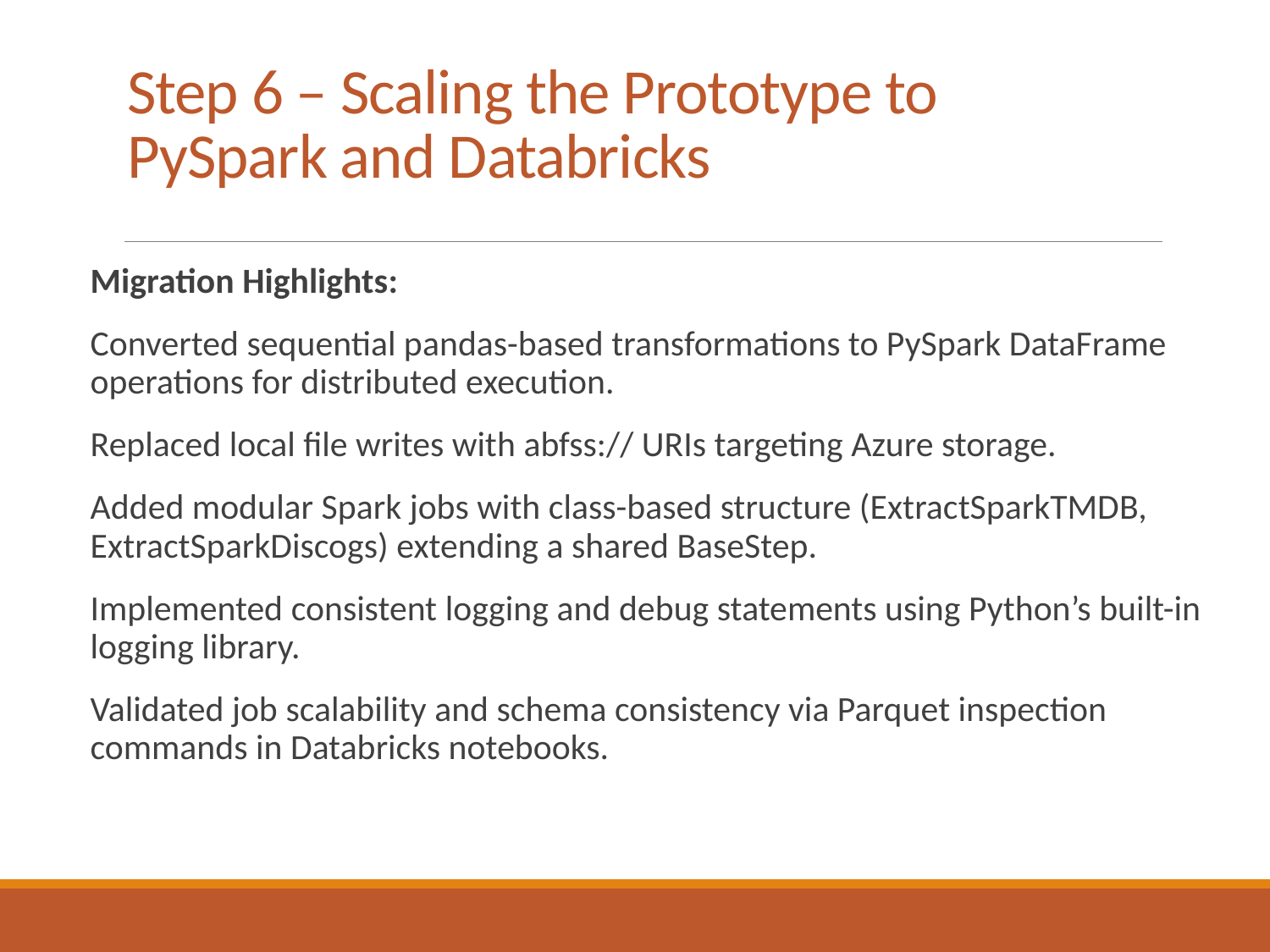

# Step 6 – Scaling the Prototype to PySpark and Databricks
Migration Highlights:
Converted sequential pandas-based transformations to PySpark DataFrame operations for distributed execution.
Replaced local file writes with abfss:// URIs targeting Azure storage.
Added modular Spark jobs with class-based structure (ExtractSparkTMDB, ExtractSparkDiscogs) extending a shared BaseStep.
Implemented consistent logging and debug statements using Python’s built-in logging library.
Validated job scalability and schema consistency via Parquet inspection commands in Databricks notebooks.